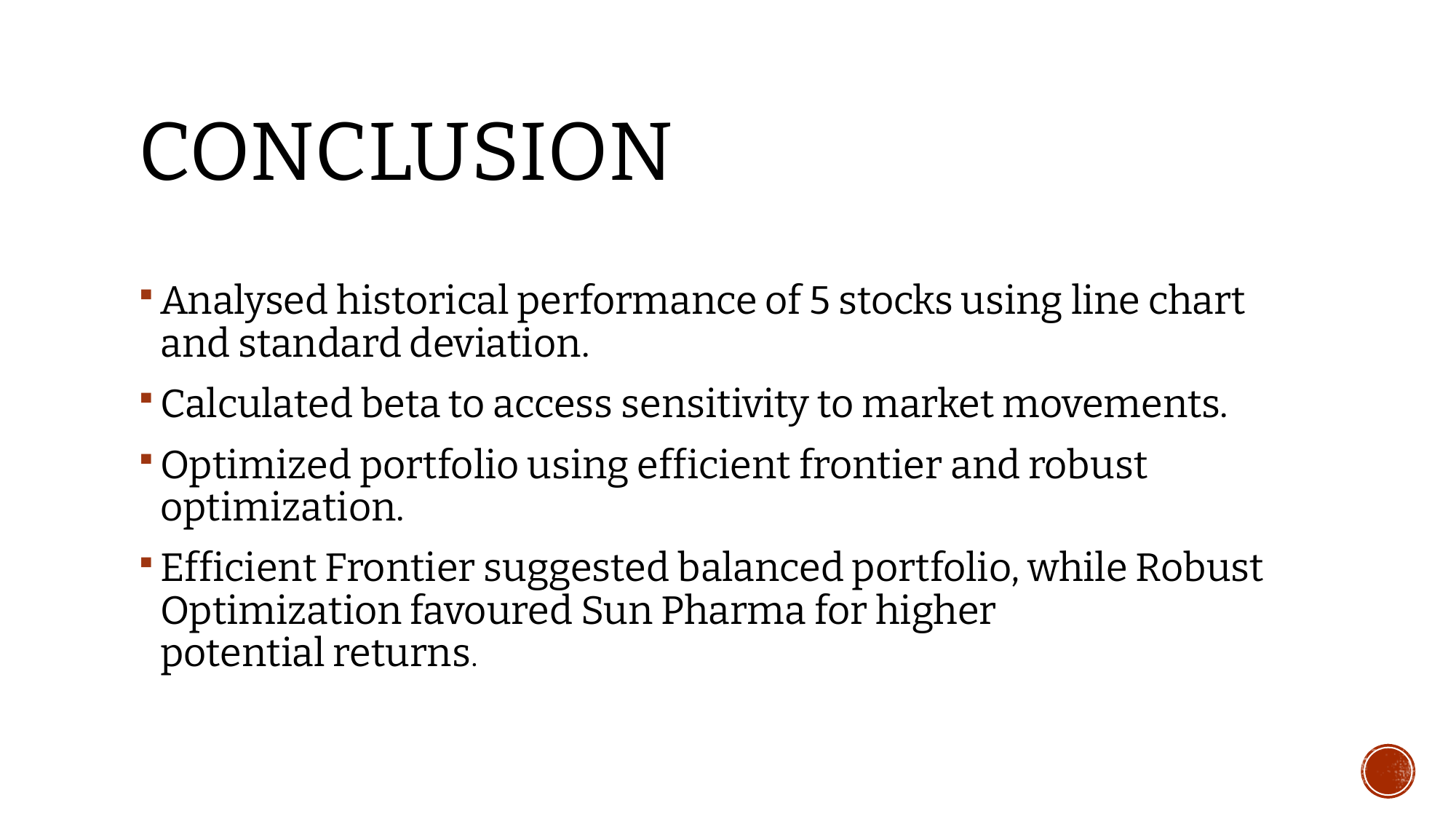

# Conclusion
Analysed historical performance of 5 stocks using line chart and standard deviation.
Calculated beta to access sensitivity to market movements.
Optimized portfolio using efficient frontier and robust optimization.
Efficient Frontier suggested balanced portfolio, while Robust Optimization favoured Sun Pharma for higher potential returns.